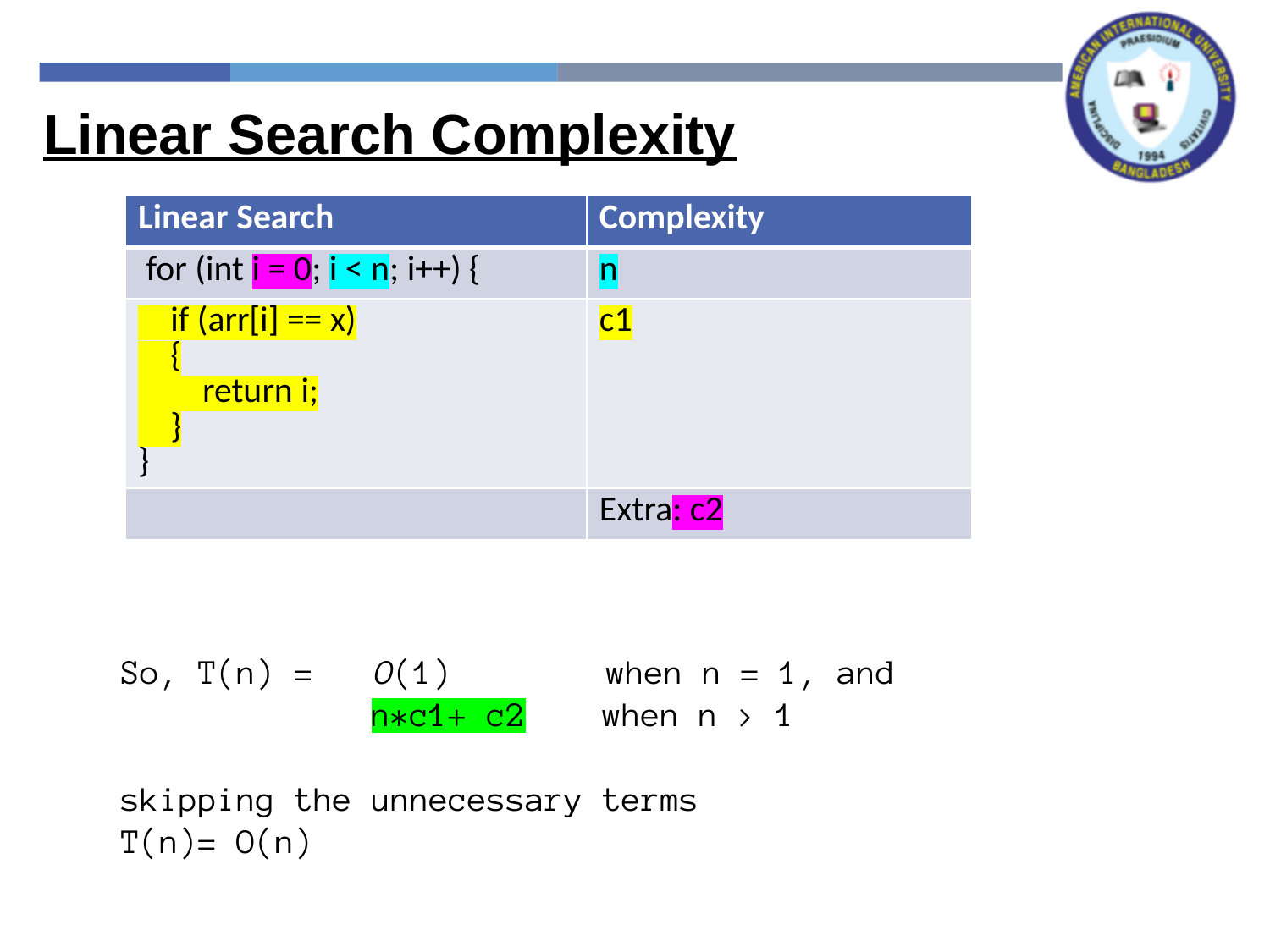

Linear Search Complexity
| Linear Search | Complexity |
| --- | --- |
| for (int i = 0; i < n; i++) { | n |
| if (arr[i] == x)     {         return i;     } } | c1 |
|  | Extra: c2 |
So, T(n) = 	O(1)        when n = 1, and
             n*c1+ c2    when n > 1

skipping the unnecessary terms
T(n)= O(n)